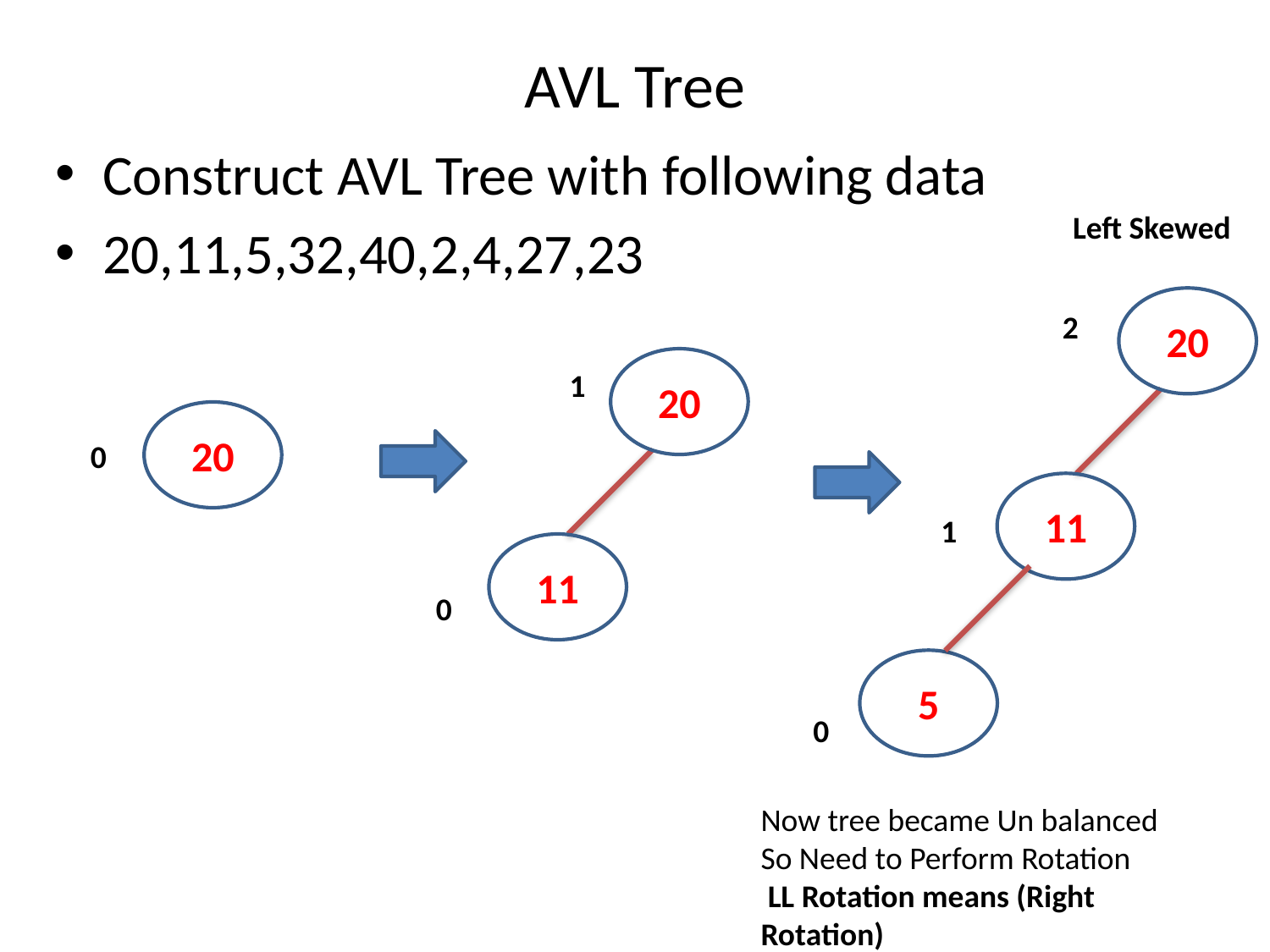

# AVL Tree
Construct AVL Tree with following data
20,11,5,32,40,2,4,27,23

Left Skewed
20
2
20
1
20
0

11
1
11
0
5
0
Now tree became Un balanced
So Need to Perform Rotation
 LL Rotation means (Right Rotation)